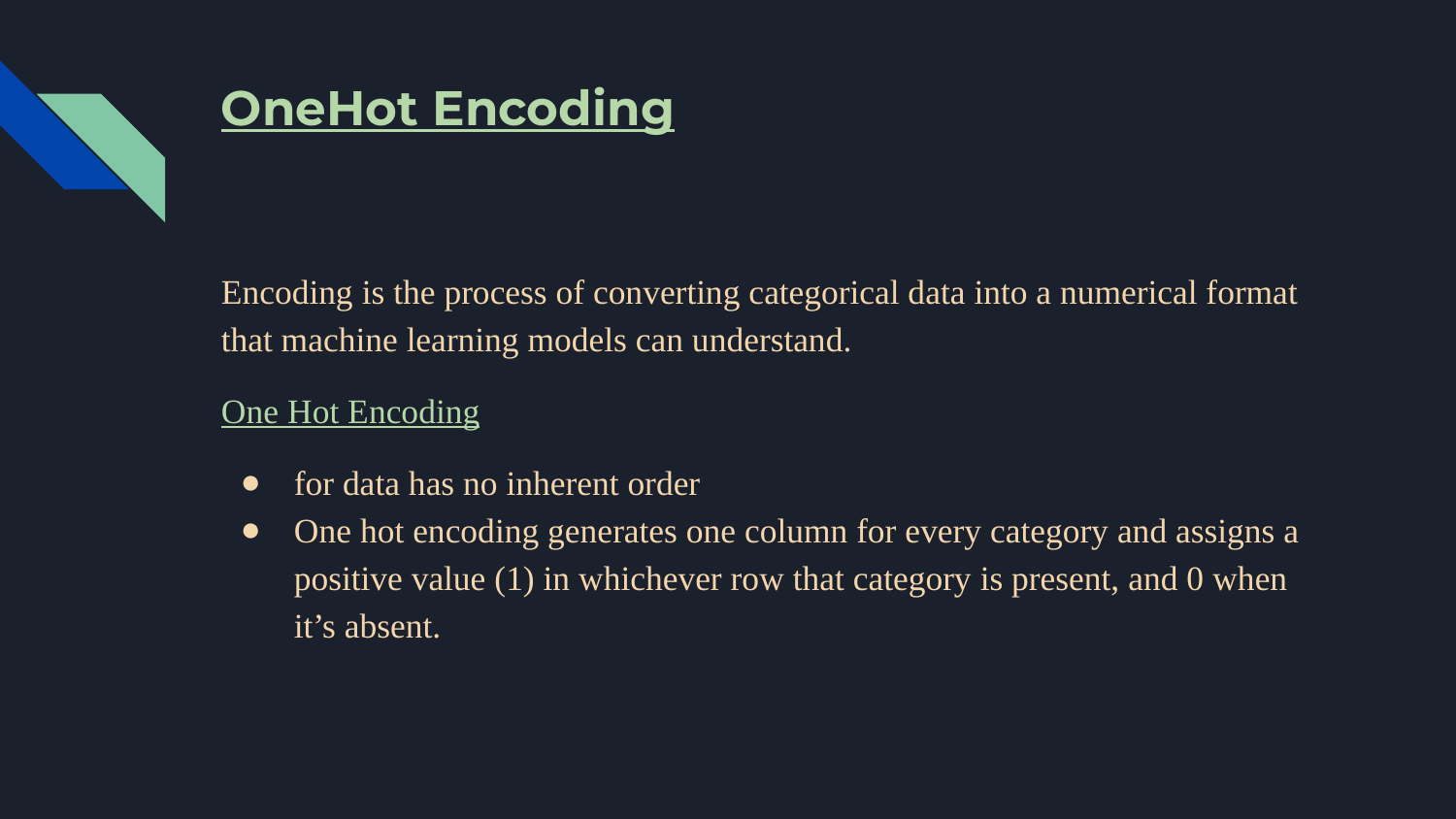

# OneHot Encoding
Encoding is the process of converting categorical data into a numerical format that machine learning models can understand.
One Hot Encoding
for data has no inherent order
One hot encoding generates one column for every category and assigns a positive value (1) in whichever row that category is present, and 0 when it’s absent.